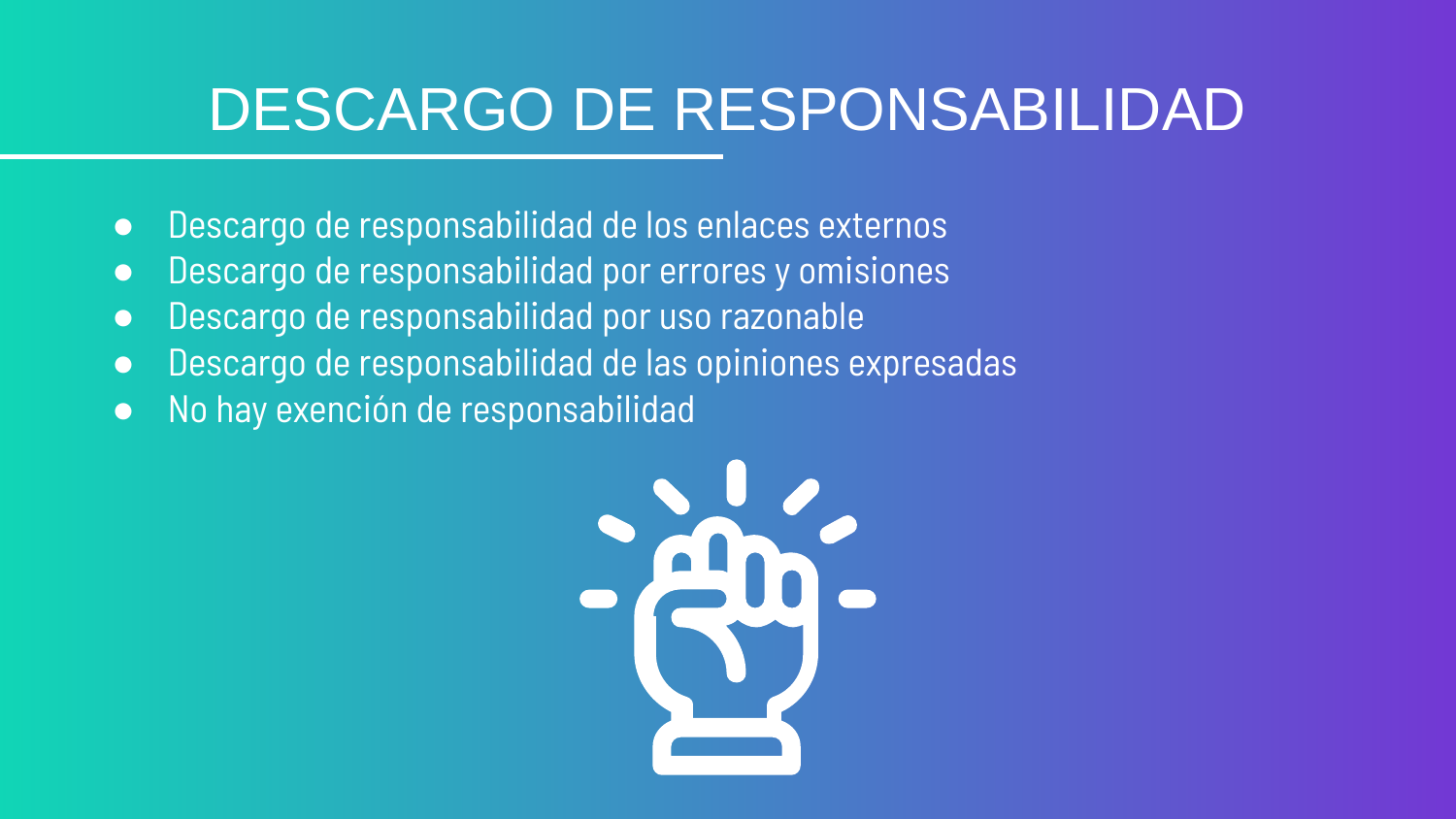

# DESCARGO DE RESPONSABILIDAD
Descargo de responsabilidad de los enlaces externos
Descargo de responsabilidad por errores y omisiones
Descargo de responsabilidad por uso razonable
Descargo de responsabilidad de las opiniones expresadas
No hay exención de responsabilidad